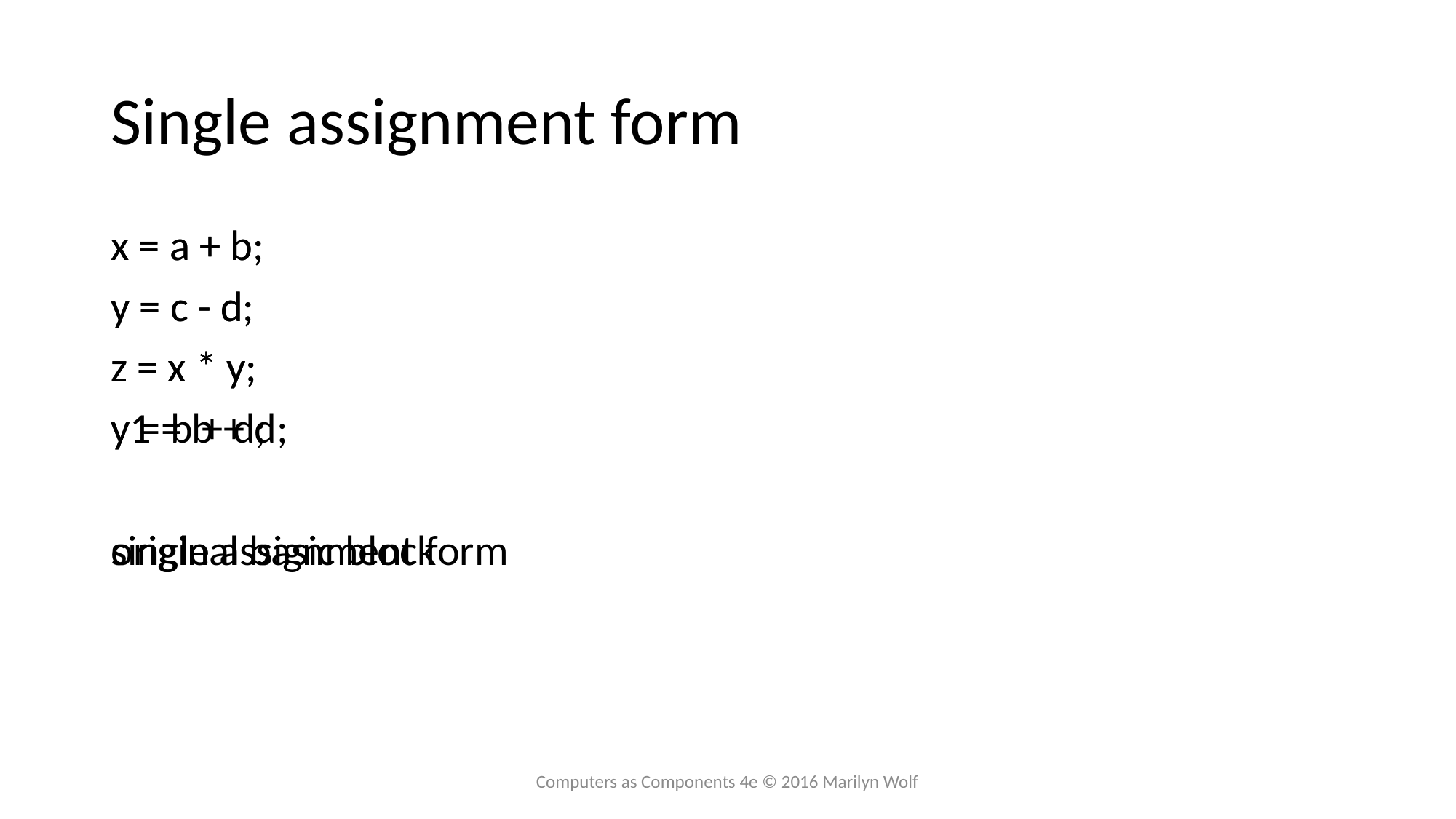

# Single assignment form
x = a + b;
y = c - d;
z = x * y;
y = b + d;

original basic block
x = a + b;
y = c - d;
z = x * y;
y1 = b + d;

single assignment form

Computers as Components 4e © 2016 Marilyn Wolf